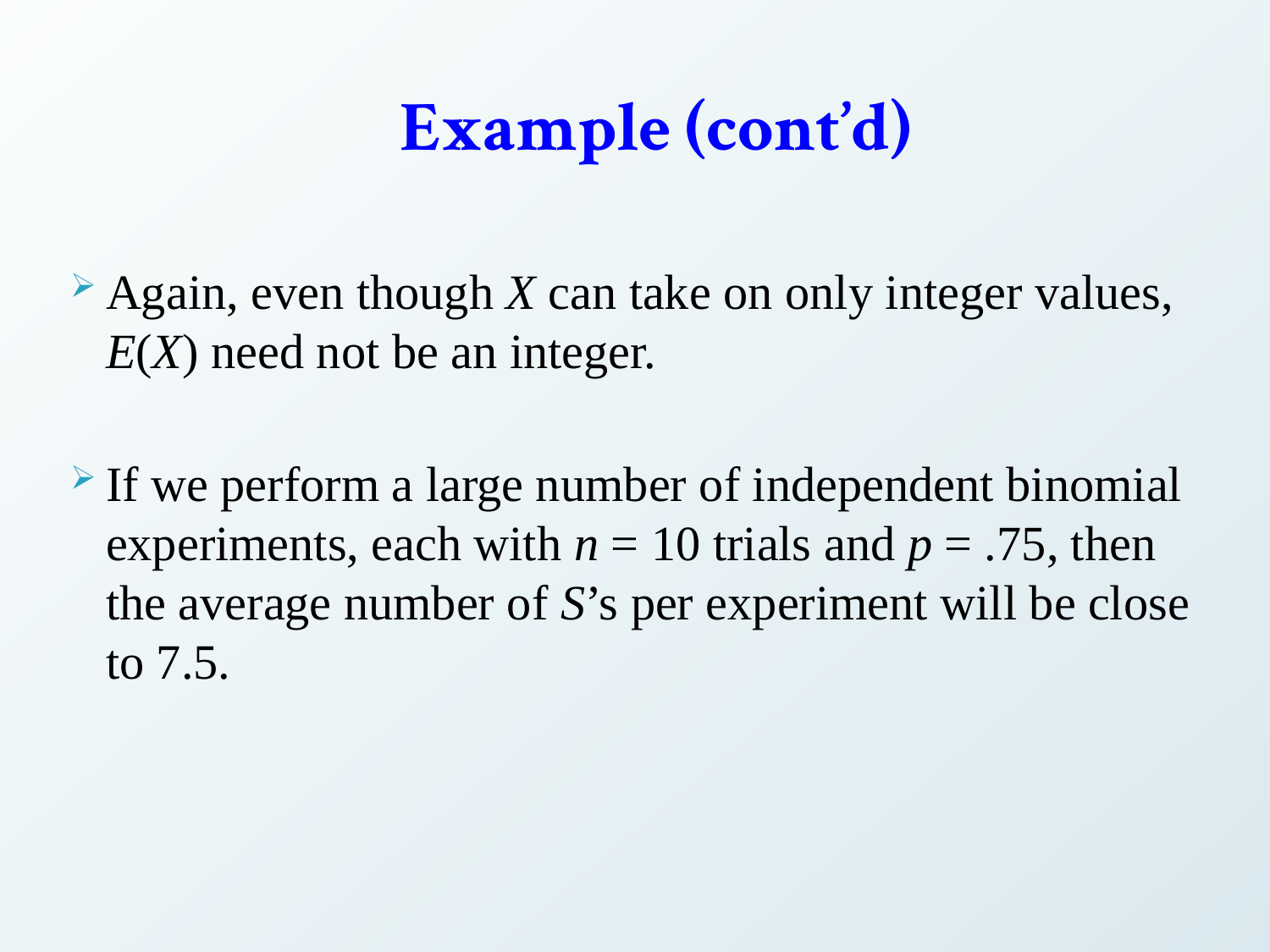

# Example (cont’d)
Again, even though X can take on only integer values, E(X) need not be an integer.

If we perform a large number of independent binomial experiments, each with n = 10 trials and p = .75, then the average number of S’s per experiment will be close to 7.5.